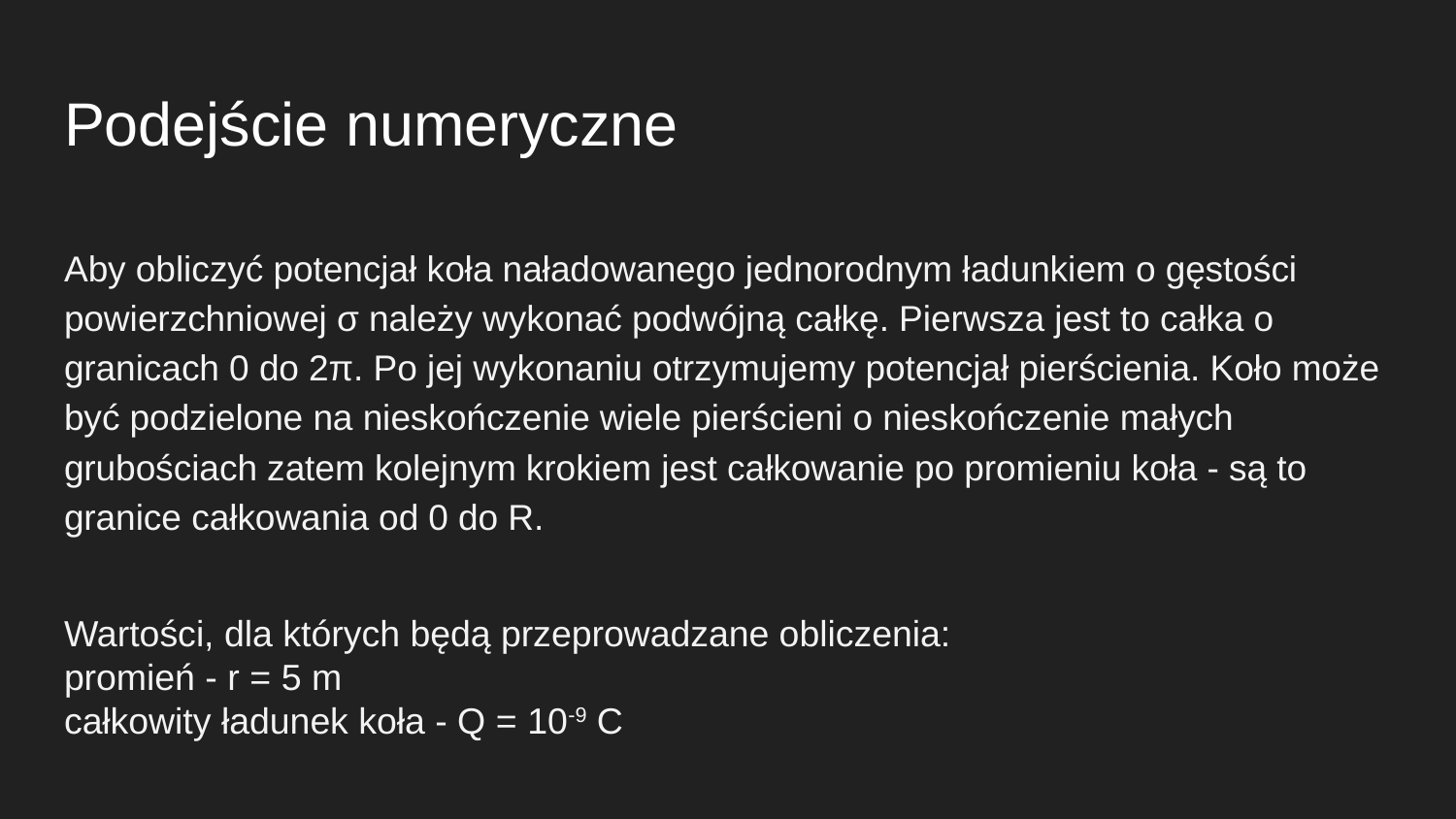

# Podejście numeryczne
Aby obliczyć potencjał koła naładowanego jednorodnym ładunkiem o gęstości powierzchniowej σ należy wykonać podwójną całkę. Pierwsza jest to całka o granicach 0 do 2π. Po jej wykonaniu otrzymujemy potencjał pierścienia. Koło może być podzielone na nieskończenie wiele pierścieni o nieskończenie małych grubościach zatem kolejnym krokiem jest całkowanie po promieniu koła - są to granice całkowania od 0 do R.
Wartości, dla których będą przeprowadzane obliczenia:
promień - r = 5 m
całkowity ładunek koła - Q = 10-9 C